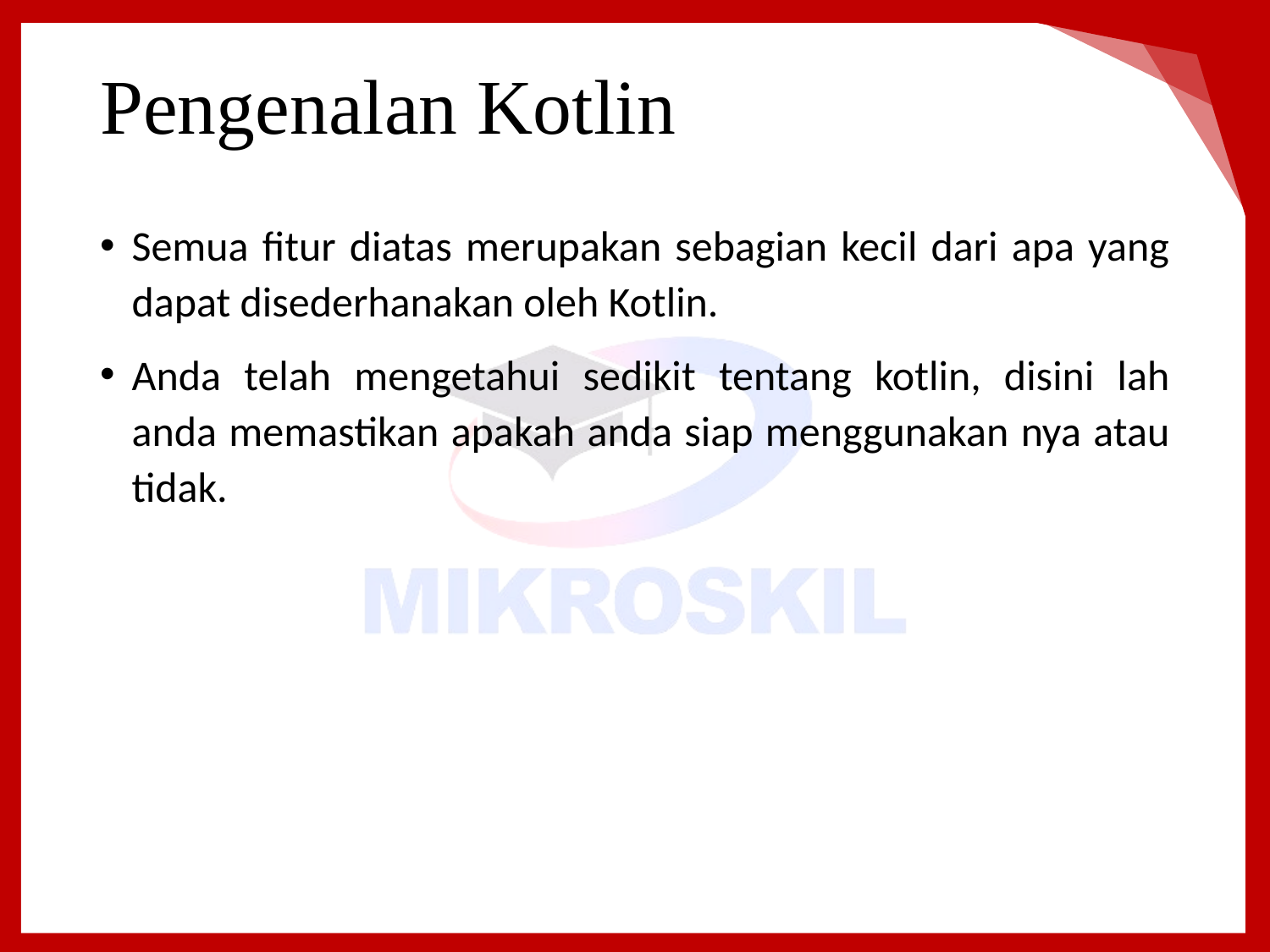

# Pengenalan Kotlin
Semua fitur diatas merupakan sebagian kecil dari apa yang dapat disederhanakan oleh Kotlin.
Anda telah mengetahui sedikit tentang kotlin, disini lah anda memastikan apakah anda siap menggunakan nya atau tidak.